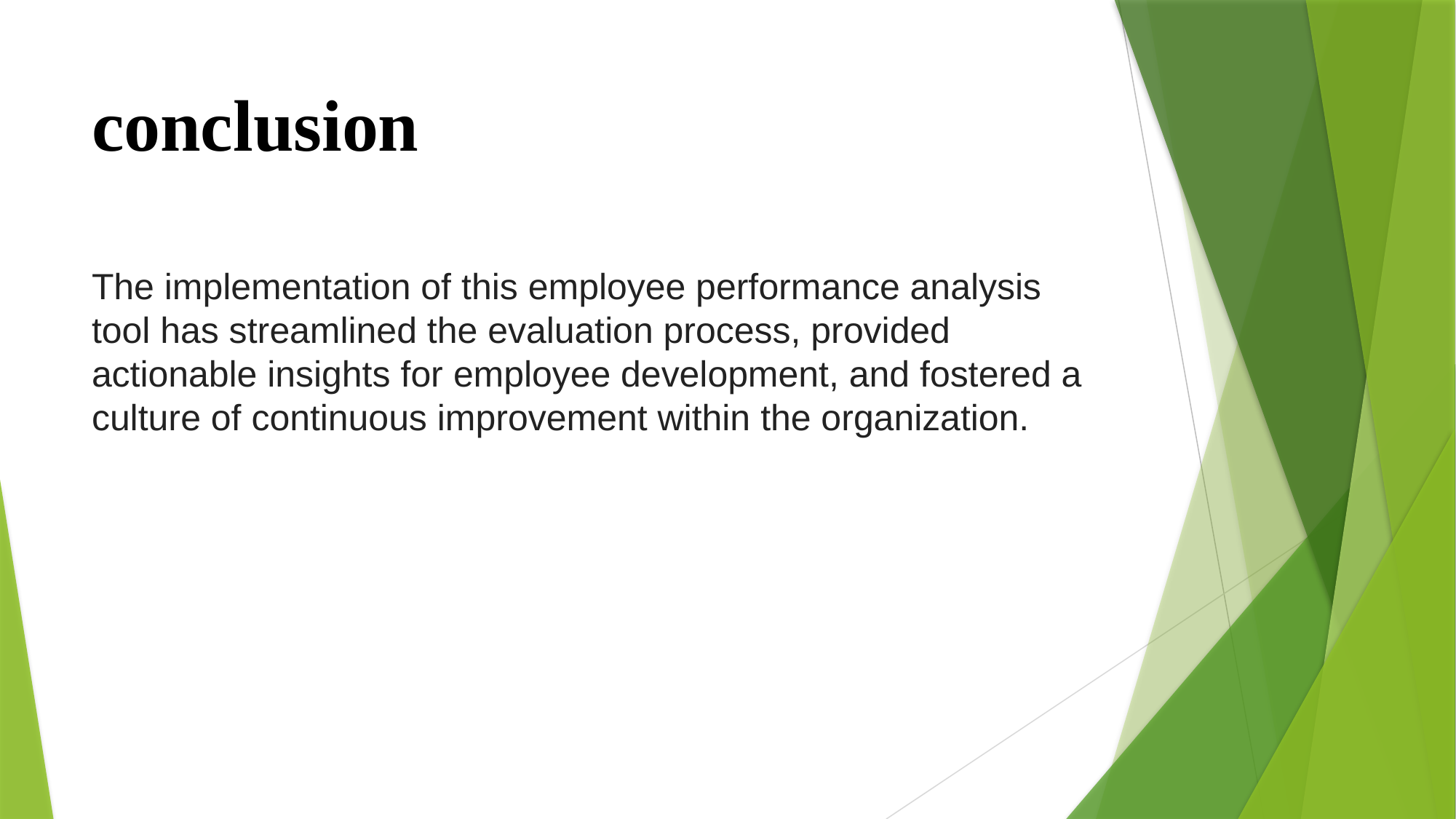

# conclusion
The implementation of this employee performance analysis tool has streamlined the evaluation process, provided actionable insights for employee development, and fostered a culture of continuous improvement within the organization.